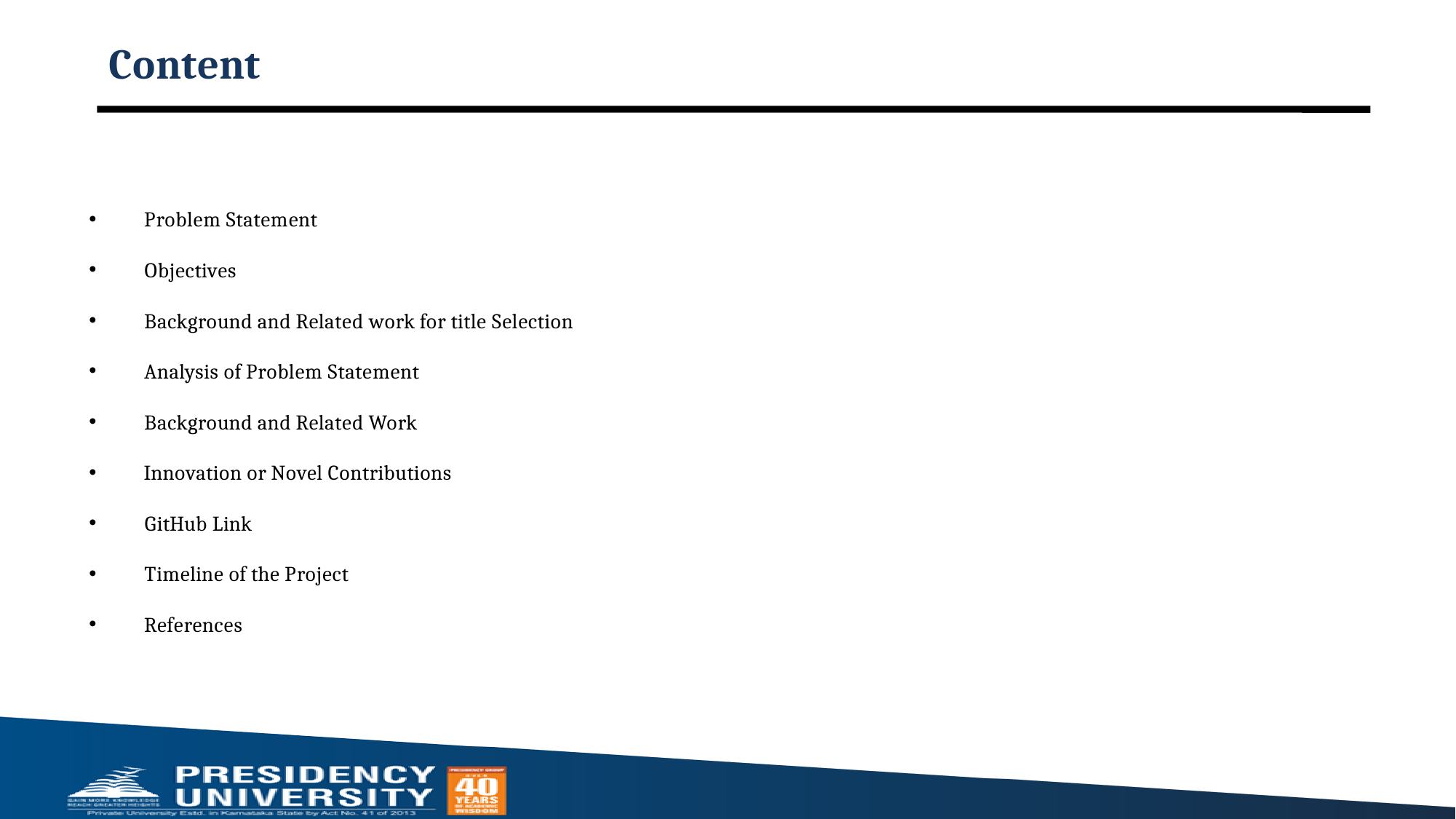

# Content
Problem Statement
Objectives
Background and Related work for title Selection
Analysis of Problem Statement
Background and Related Work
Innovation or Novel Contributions
GitHub Link
Timeline of the Project
References